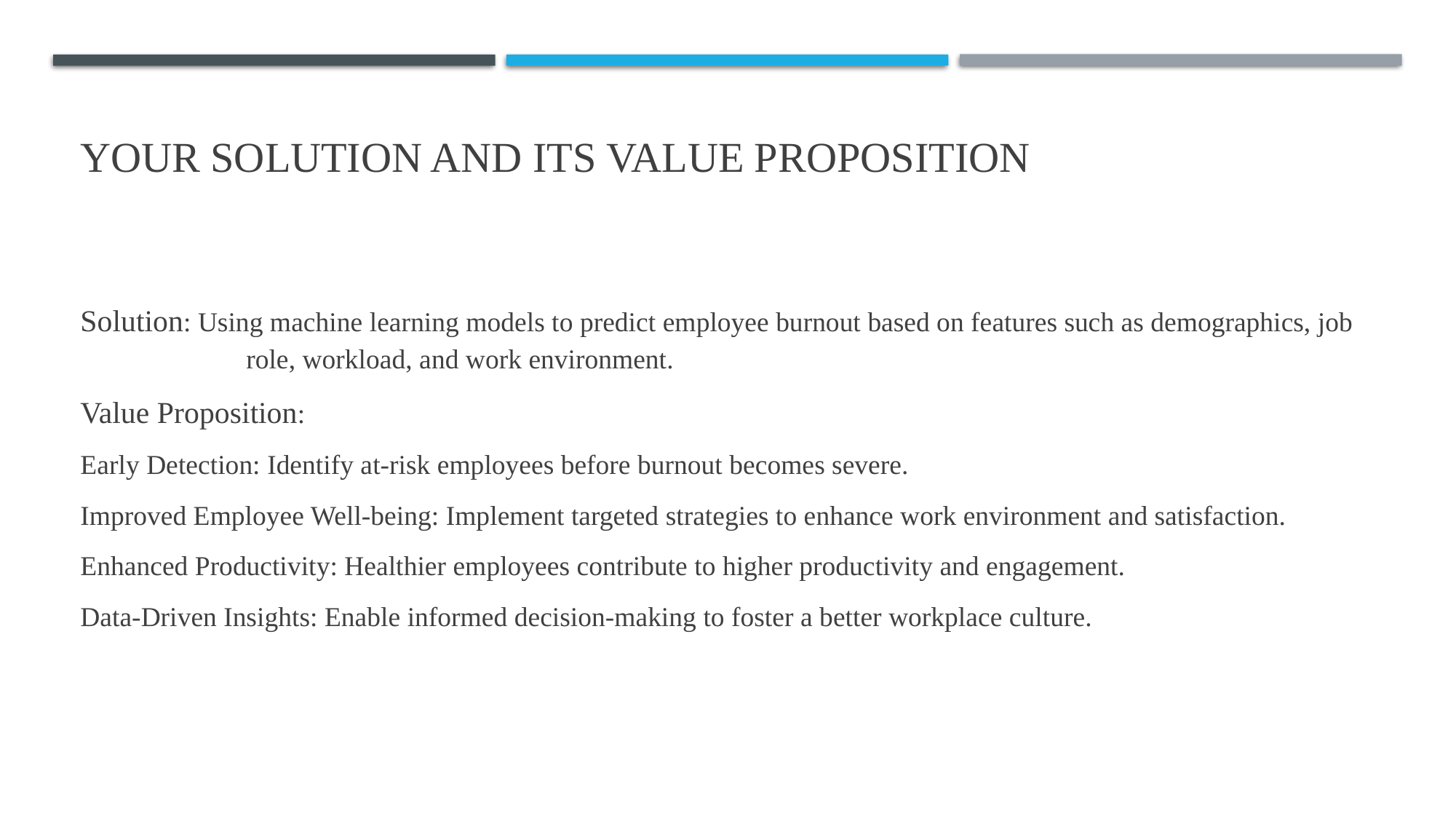

# YOUR SOLUTION AND ITS VALUE PROPOSITION
Solution: Using machine learning models to predict employee burnout based on features such as demographics, job                            role, workload, and work environment.
Value Proposition:
Early Detection: Identify at-risk employees before burnout becomes severe.
Improved Employee Well-being: Implement targeted strategies to enhance work environment and satisfaction.
Enhanced Productivity: Healthier employees contribute to higher productivity and engagement.
Data-Driven Insights: Enable informed decision-making to foster a better workplace culture.